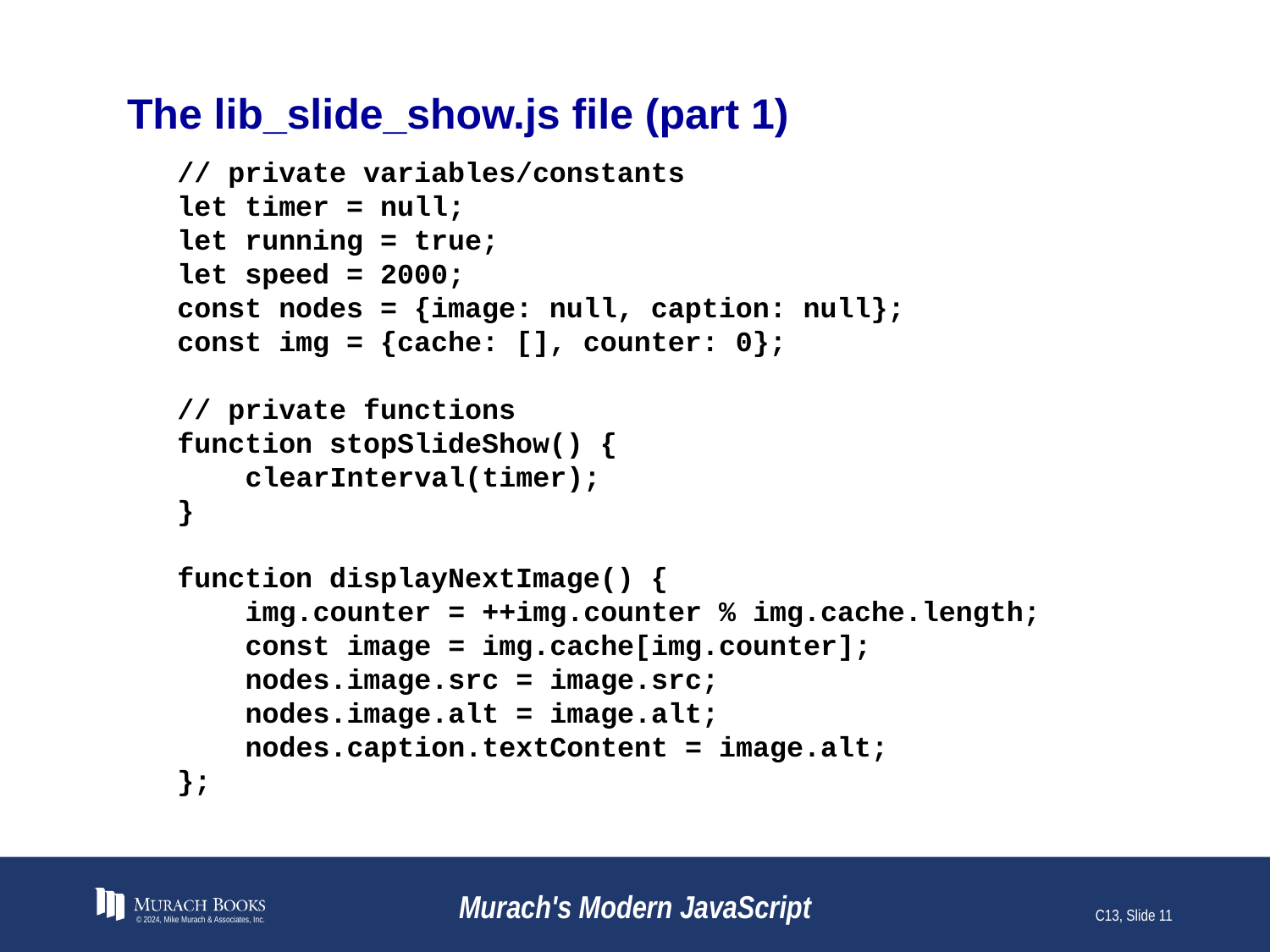

# The lib_slide_show.js file (part 1)
// private variables/constants
let timer = null;
let running = true;
let speed = 2000;
const nodes = {image: null, caption: null};
const img = {cache: [], counter: 0};

// private functions
function stopSlideShow() {
    clearInterval(timer);
}

function displayNextImage() {
    img.counter = ++img.counter % img.cache.length;
    const image = img.cache[img.counter];
    nodes.image.src = image.src;
    nodes.image.alt = image.alt;
    nodes.caption.textContent = image.alt;
};

© 2024, Mike Murach & Associates, Inc.
Murach's Modern JavaScript

C13, Slide 11